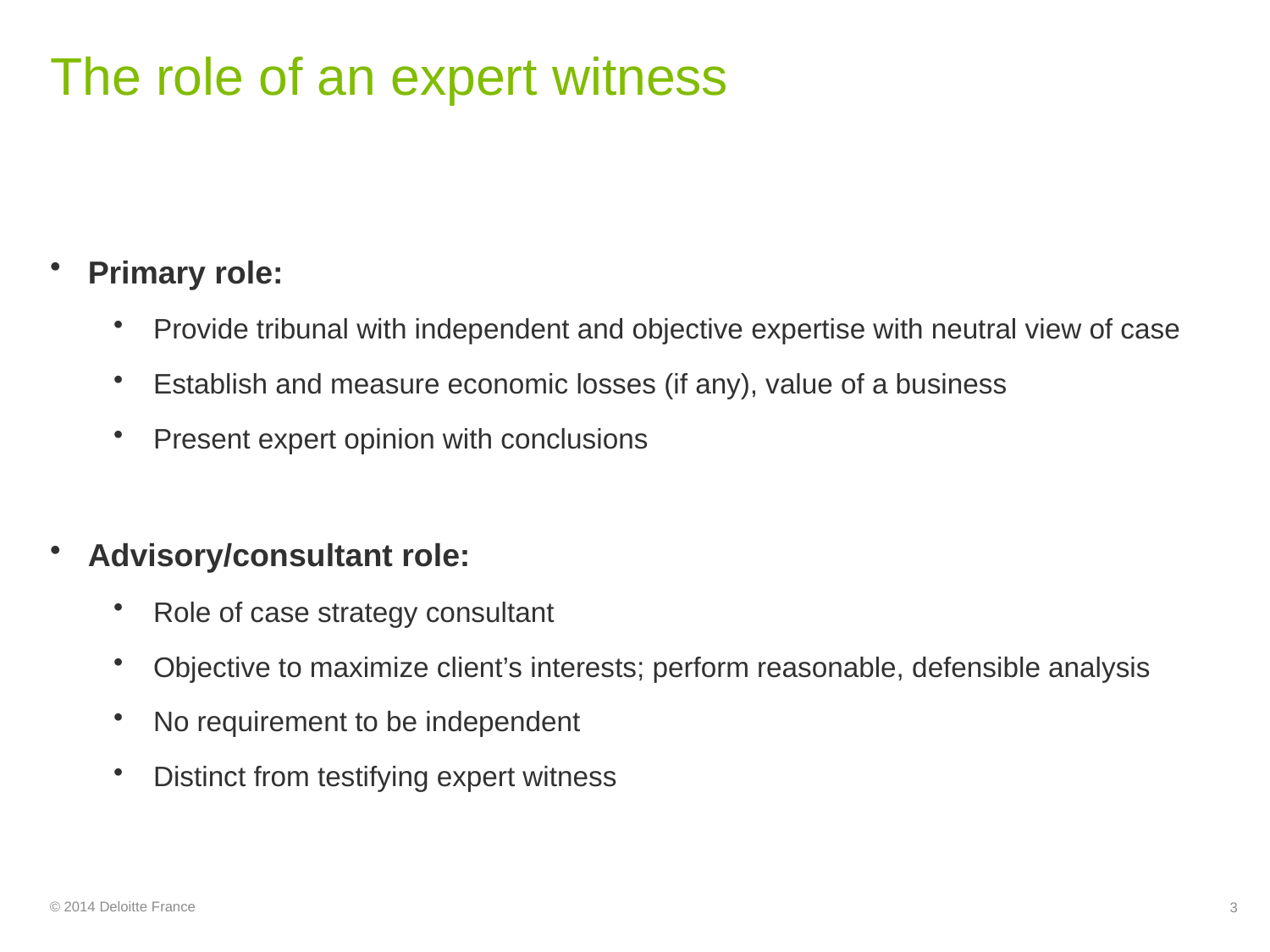

# The role of an expert witness
Primary role:
Provide tribunal with independent and objective expertise with neutral view of case
Establish and measure economic losses (if any), value of a business
Present expert opinion with conclusions

Advisory/consultant role:
Role of case strategy consultant
Objective to maximize client’s interests; perform reasonable, defensible analysis
No requirement to be independent
Distinct from testifying expert witness